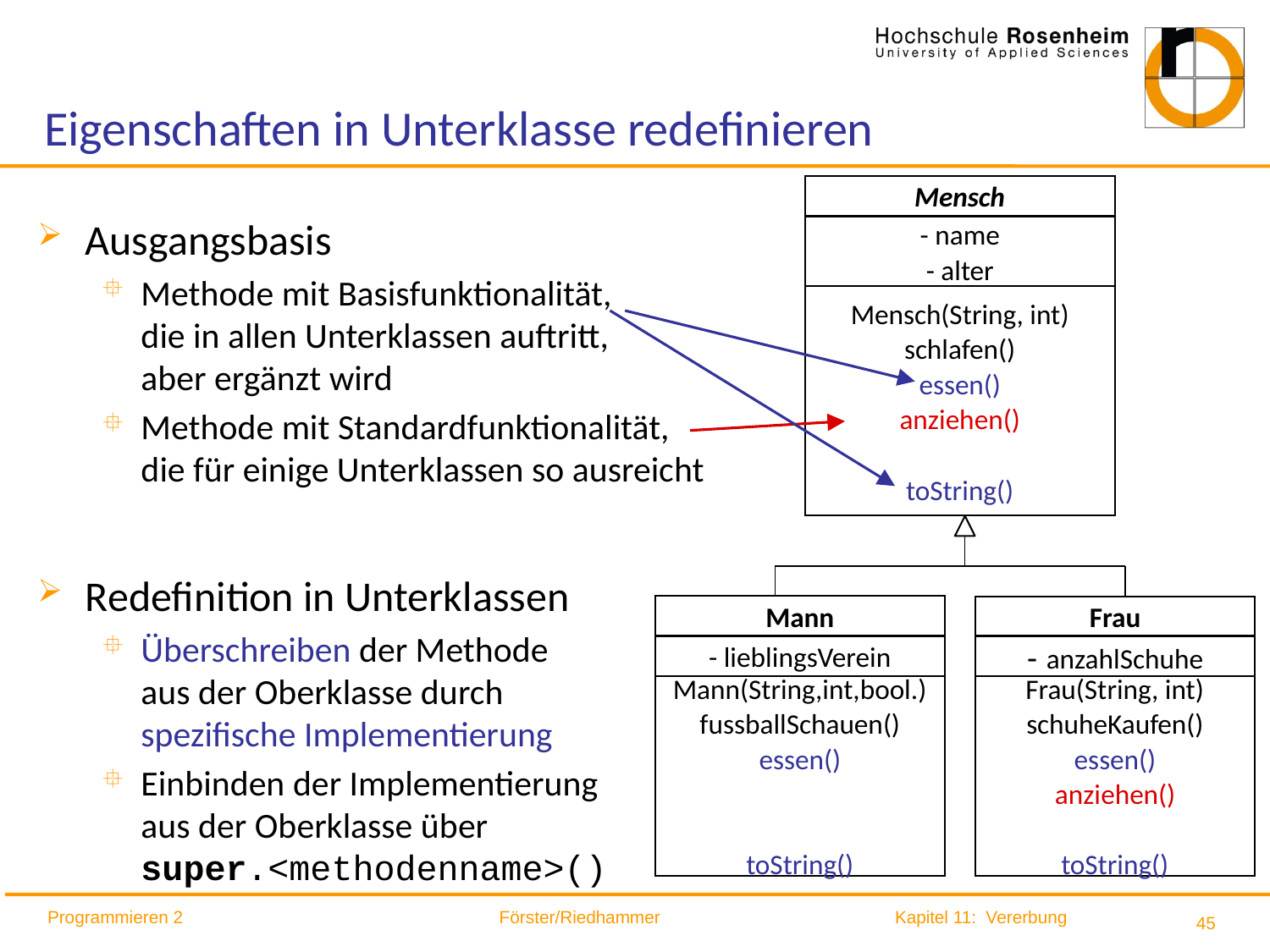

# Eigenschaften in Unterklasse redefinieren
Mensch
Ausgangsbasis
Methode mit Basisfunktionalität,
die in allen Unterklassen auftritt,
aber ergänzt wird
Methode mit Standardfunktionalität,
die für einige Unterklassen so ausreicht

Redefinition in Unterklassen
Überschreiben der Methode
aus der Oberklasse durch
spezifische Implementierung
Einbinden der Implementierung
aus der Oberklasse über
super.<methodenname>()

- name
- alter
Mensch(String, int)
schlafen()
essen()
anziehen()

toString()

Mann
Frau
- lieblingsVerein
- anzahlSchuhe
Mann(String,int,bool.)
fussballSchauen()
essen()

toString()
Frau(String, int)
schuheKaufen()
essen()
anziehen()

toString()